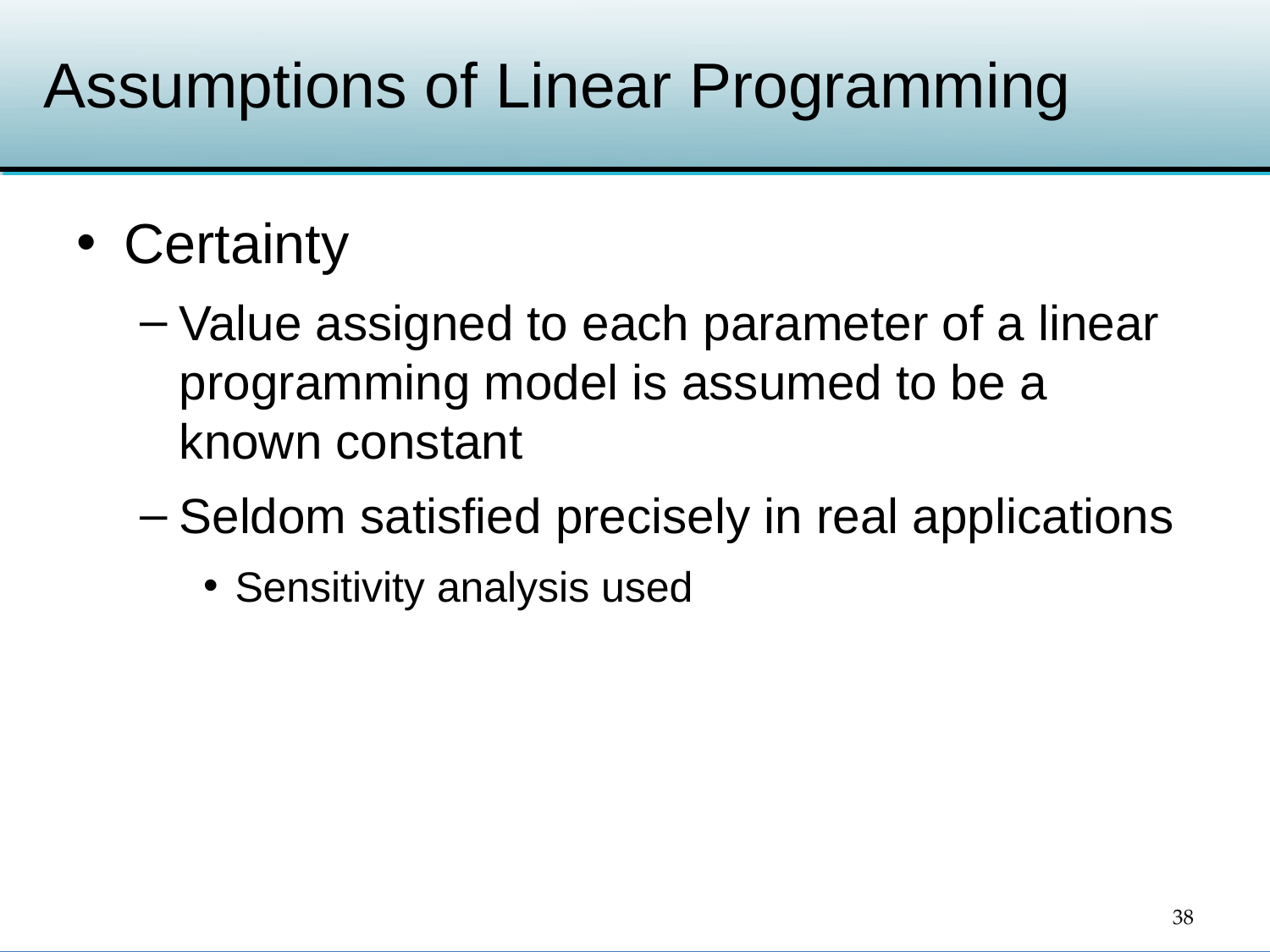

# Assumptions of Linear Programming
Certainty
Value assigned to each parameter of a linear programming model is assumed to be a known constant
Seldom satisfied precisely in real applications
Sensitivity analysis used
38